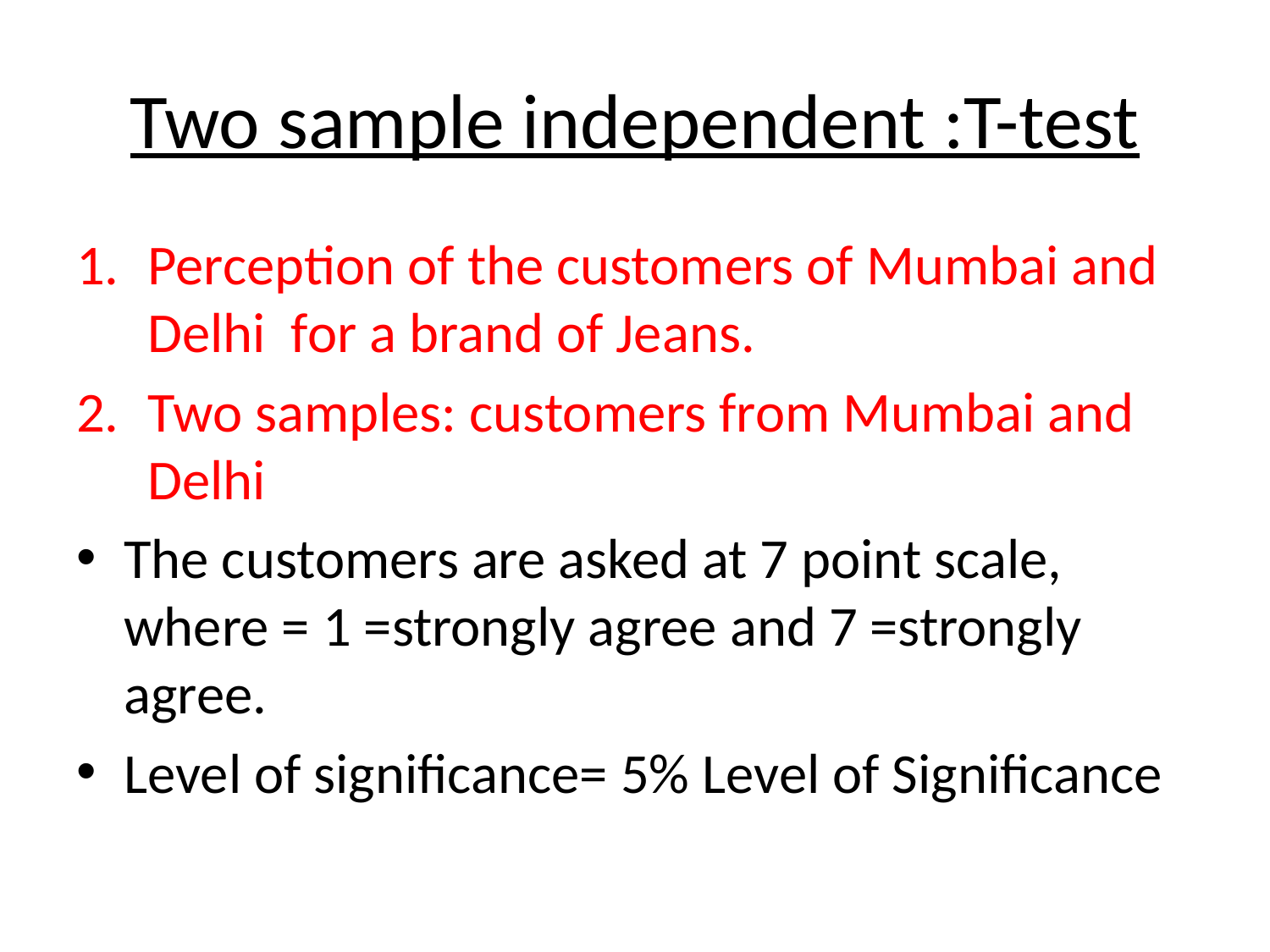

# Two sample independent :T-test
Perception of the customers of Mumbai and Delhi  for a brand of Jeans.
Two samples: customers from Mumbai and Delhi
The customers are asked at 7 point scale, where = 1 =strongly agree and 7 =strongly agree.
Level of significance= 5% Level of Significance